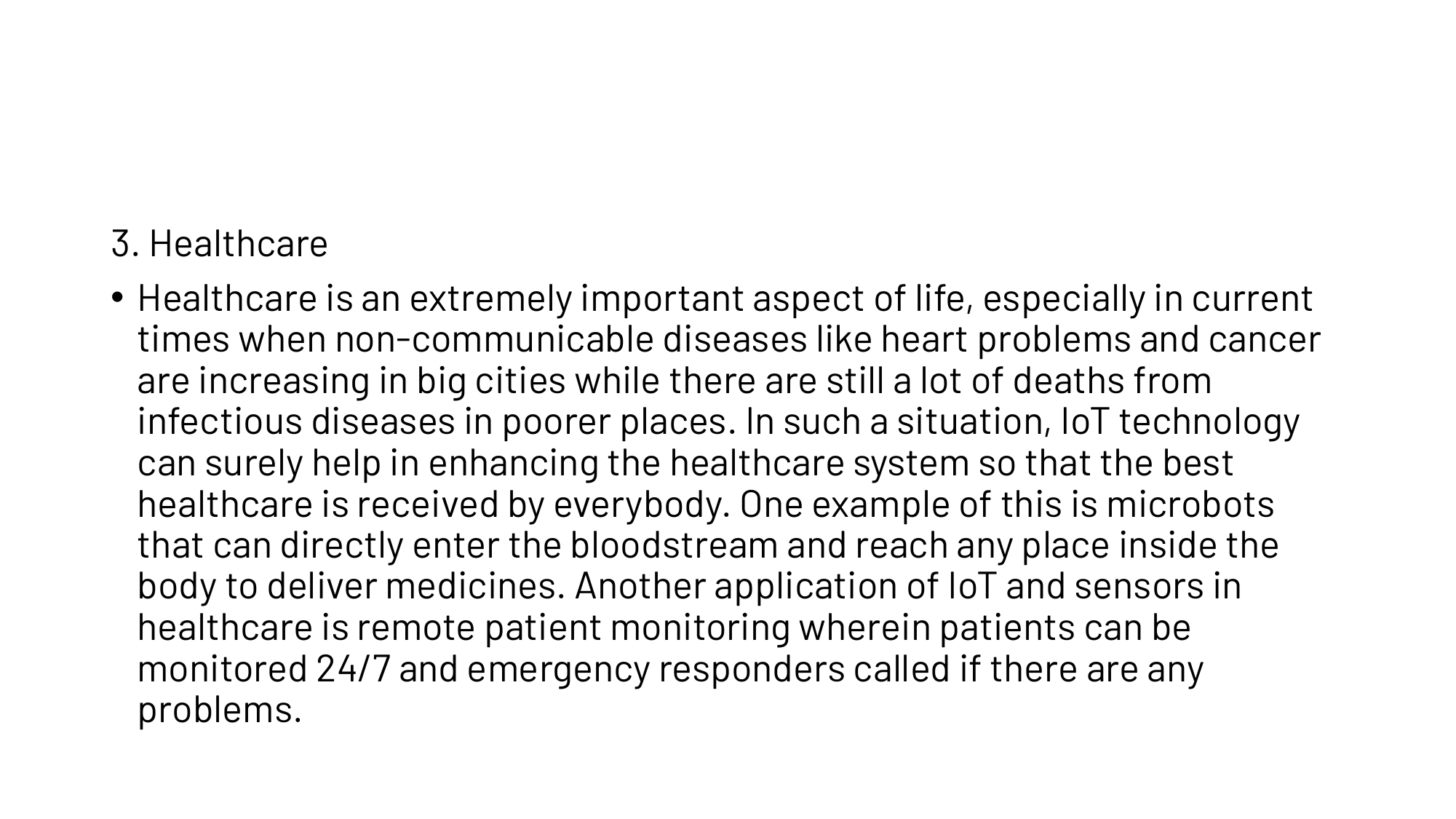

#
3. Healthcare
Healthcare is an extremely important aspect of life, especially in current times when non-communicable diseases like heart problems and cancer are increasing in big cities while there are still a lot of deaths from infectious diseases in poorer places. In such a situation, IoT technology can surely help in enhancing the healthcare system so that the best healthcare is received by everybody. One example of this is microbots that can directly enter the bloodstream and reach any place inside the body to deliver medicines. Another application of IoT and sensors in healthcare is remote patient monitoring wherein patients can be monitored 24/7 and emergency responders called if there are any problems.